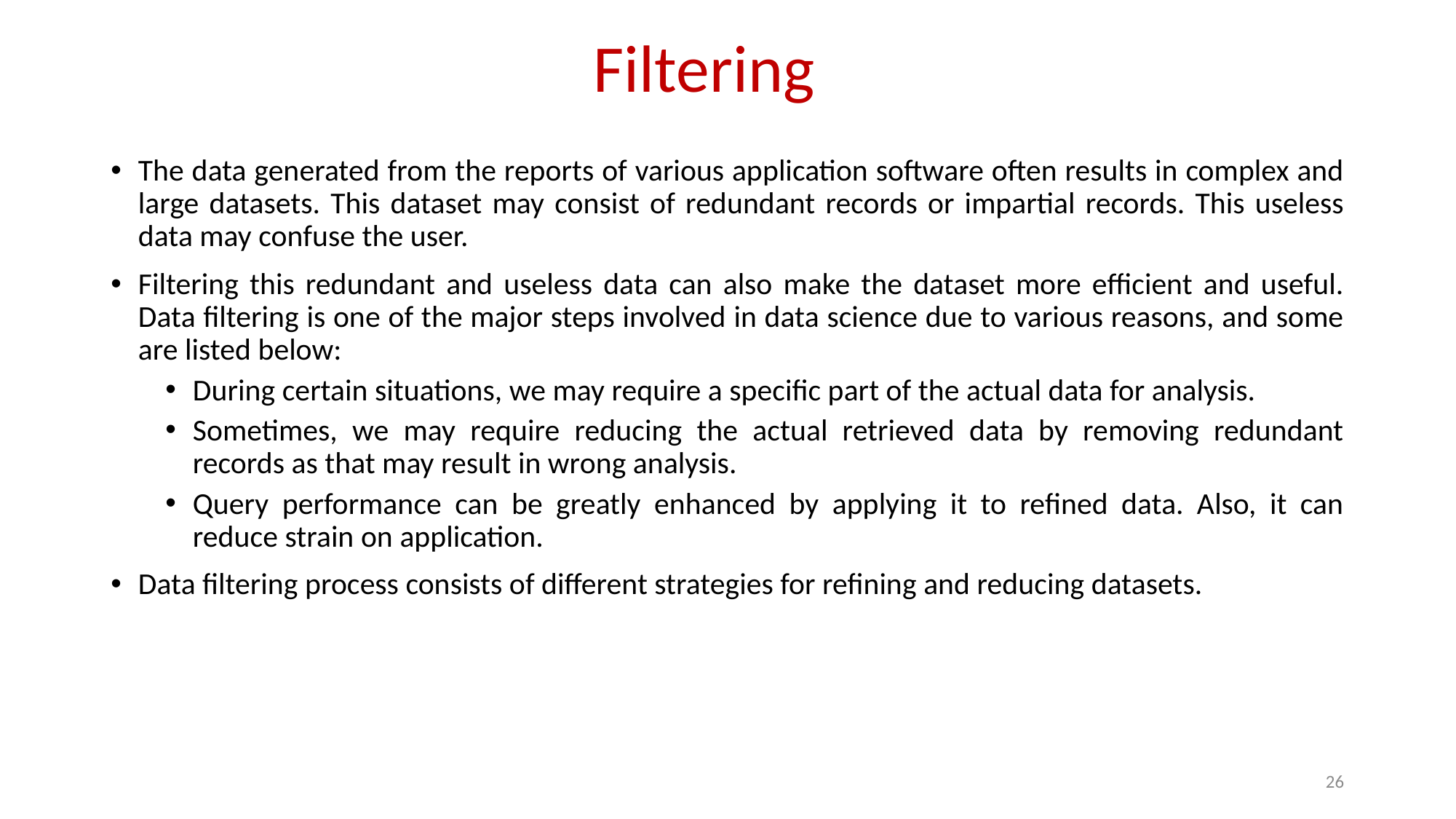

# Filtering
The data generated from the reports of various application software often results in complex and large datasets. This dataset may consist of redundant records or impartial records. This useless data may confuse the user.
Filtering this redundant and useless data can also make the dataset more efficient and useful. Data filtering is one of the major steps involved in data science due to various reasons, and some are listed below:
During certain situations, we may require a specific part of the actual data for analysis.
Sometimes, we may require reducing the actual retrieved data by removing redundant records as that may result in wrong analysis.
Query performance can be greatly enhanced by applying it to refined data. Also, it can reduce strain on application.
Data filtering process consists of different strategies for refining and reducing datasets.
26